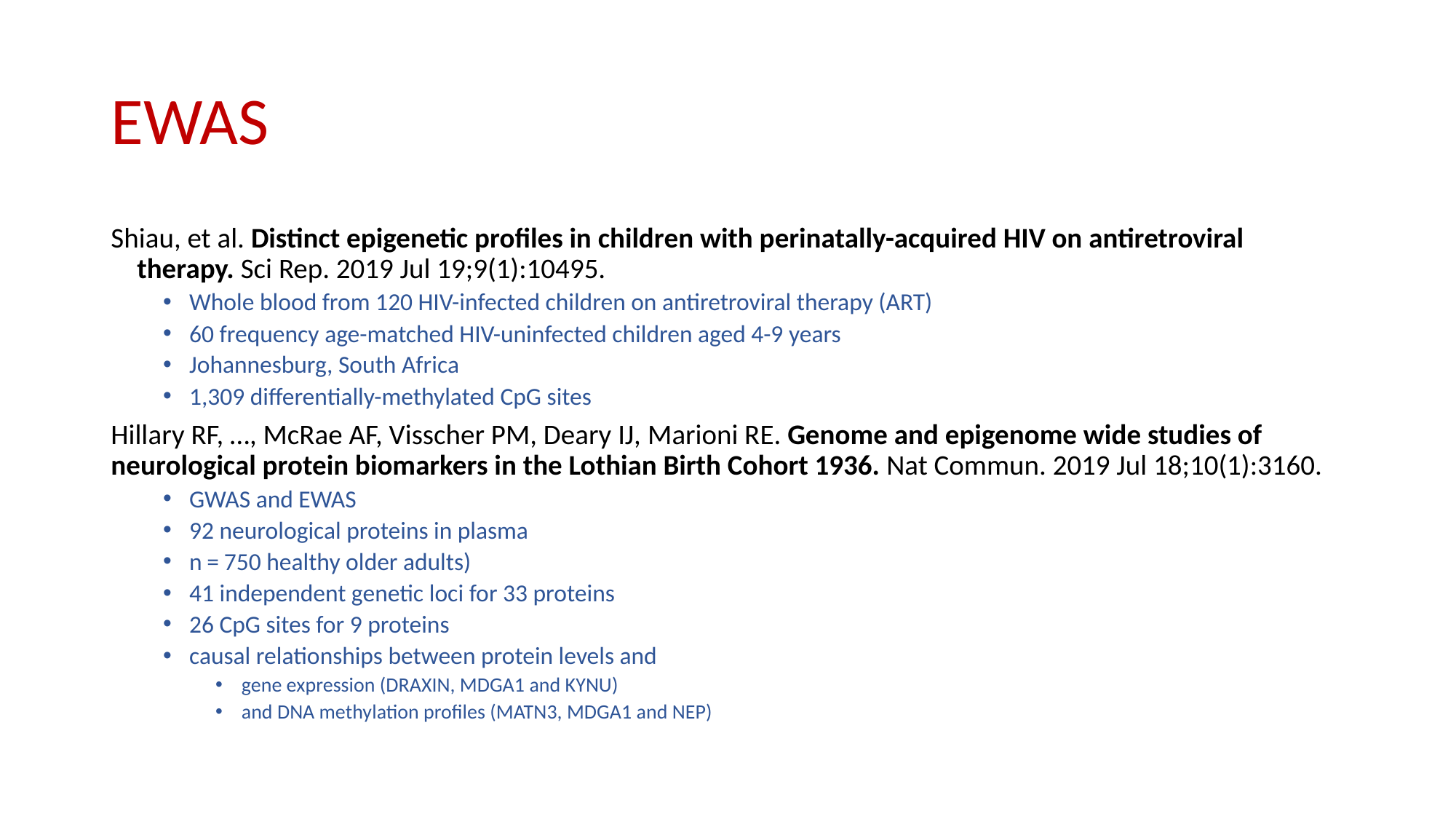

# EWAS
Shiau, et al. Distinct epigenetic profiles in children with perinatally-acquired HIV on antiretroviral therapy. Sci Rep. 2019 Jul 19;9(1):10495.
Whole blood from 120 HIV-infected children on antiretroviral therapy (ART)
60 frequency age-matched HIV-uninfected children aged 4-9 years
Johannesburg, South Africa
1,309 differentially-methylated CpG sites
Hillary RF, …, McRae AF, Visscher PM, Deary IJ, Marioni RE. Genome and epigenome wide studies of neurological protein biomarkers in the Lothian Birth Cohort 1936. Nat Commun. 2019 Jul 18;10(1):3160.
GWAS and EWAS
92 neurological proteins in plasma
n = 750 healthy older adults)
41 independent genetic loci for 33 proteins
26 CpG sites for 9 proteins
causal relationships between protein levels and
gene expression (DRAXIN, MDGA1 and KYNU)
and DNA methylation profiles (MATN3, MDGA1 and NEP)